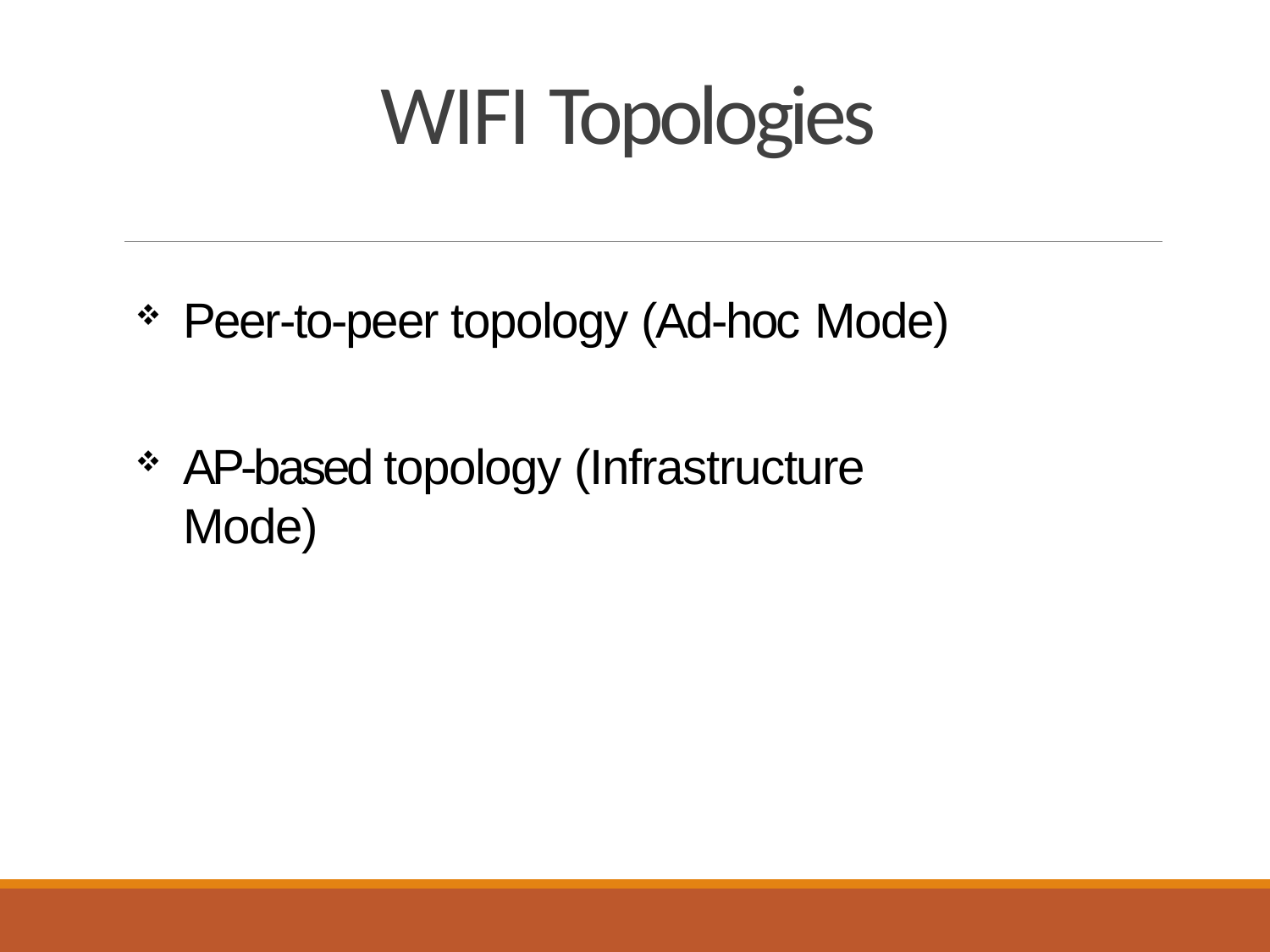

# WIFI Topologies
Peer-to-peer topology (Ad-hoc Mode)

AP-based topology (Infrastructure Mode)